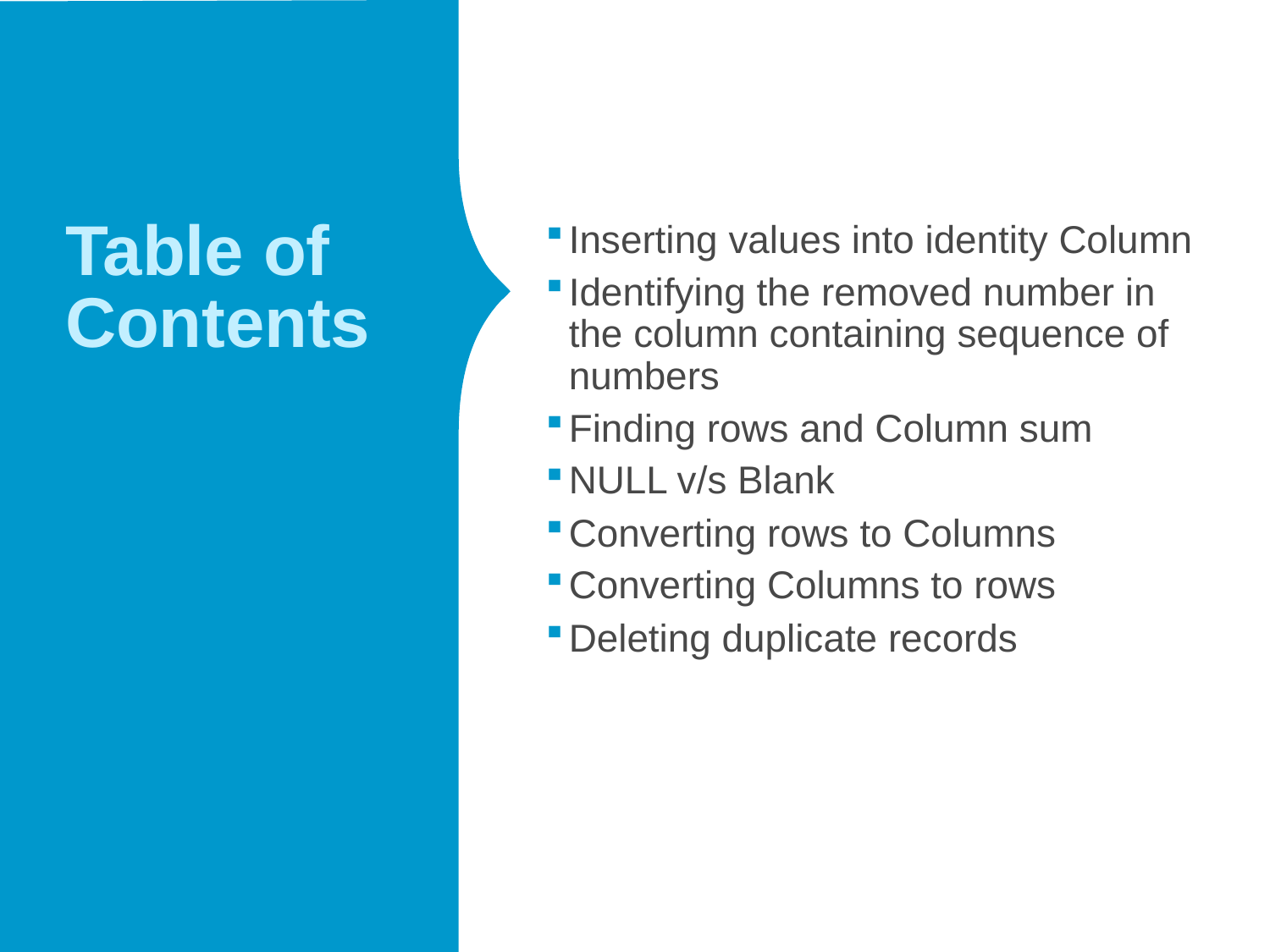

# Table of Contents
Inserting values into identity Column
Identifying the removed number in the column containing sequence of numbers
Finding rows and Column sum
NULL v/s Blank
Converting rows to Columns
Converting Columns to rows
Deleting duplicate records